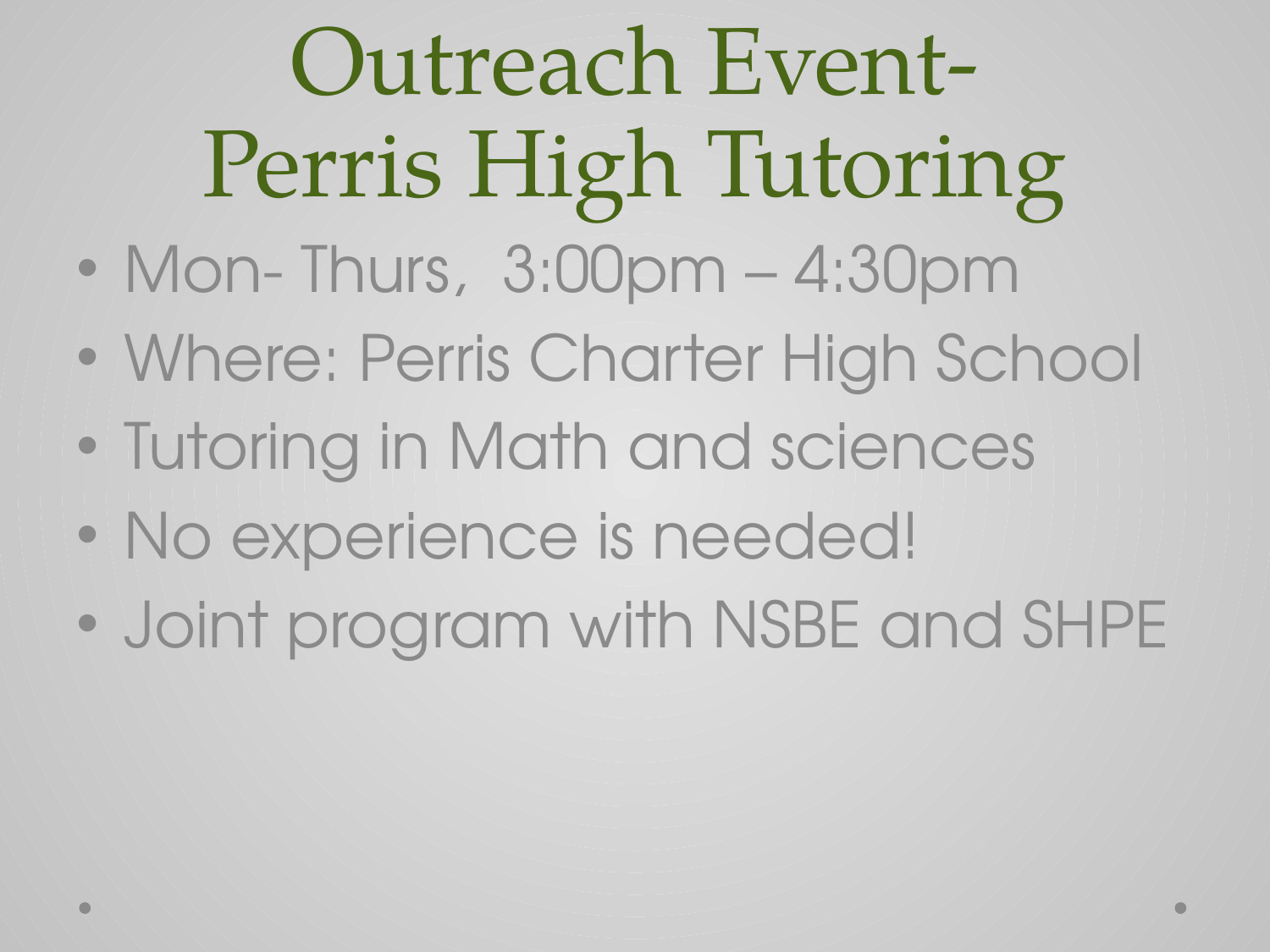

# Outreach Event- Perris High Tutoring
Mon- Thurs,  3:00pm – 4:30pm
Where: Perris Charter High School
Tutoring in Math and sciences
No experience is needed!
Joint program with NSBE and SHPE